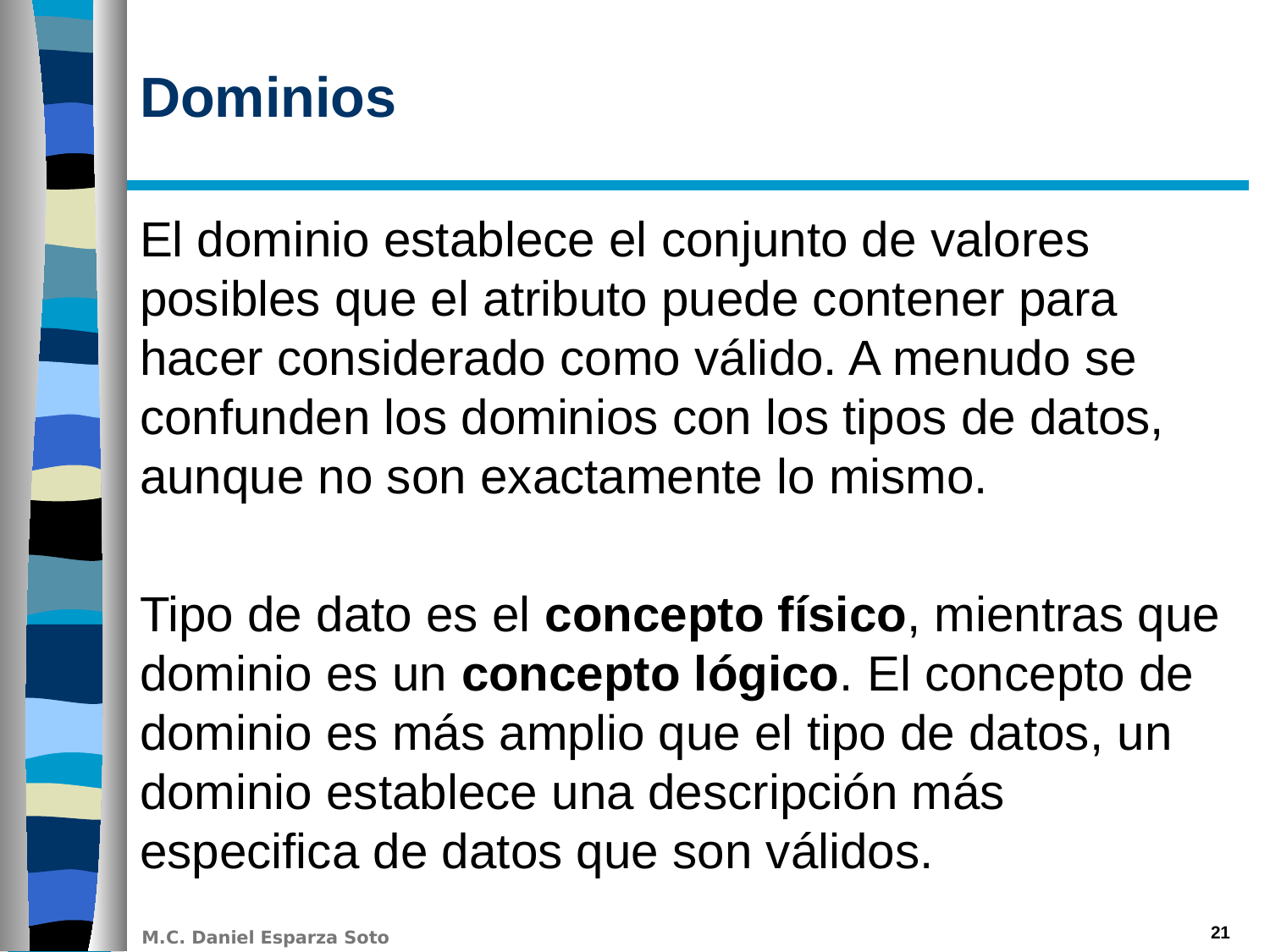

# Dominios
El dominio establece el conjunto de valores posibles que el atributo puede contener para hacer considerado como válido. A menudo se confunden los dominios con los tipos de datos, aunque no son exactamente lo mismo.

Tipo de dato es el concepto físico, mientras que dominio es un concepto lógico. El concepto de dominio es más amplio que el tipo de datos, un dominio establece una descripción más especifica de datos que son válidos.
21